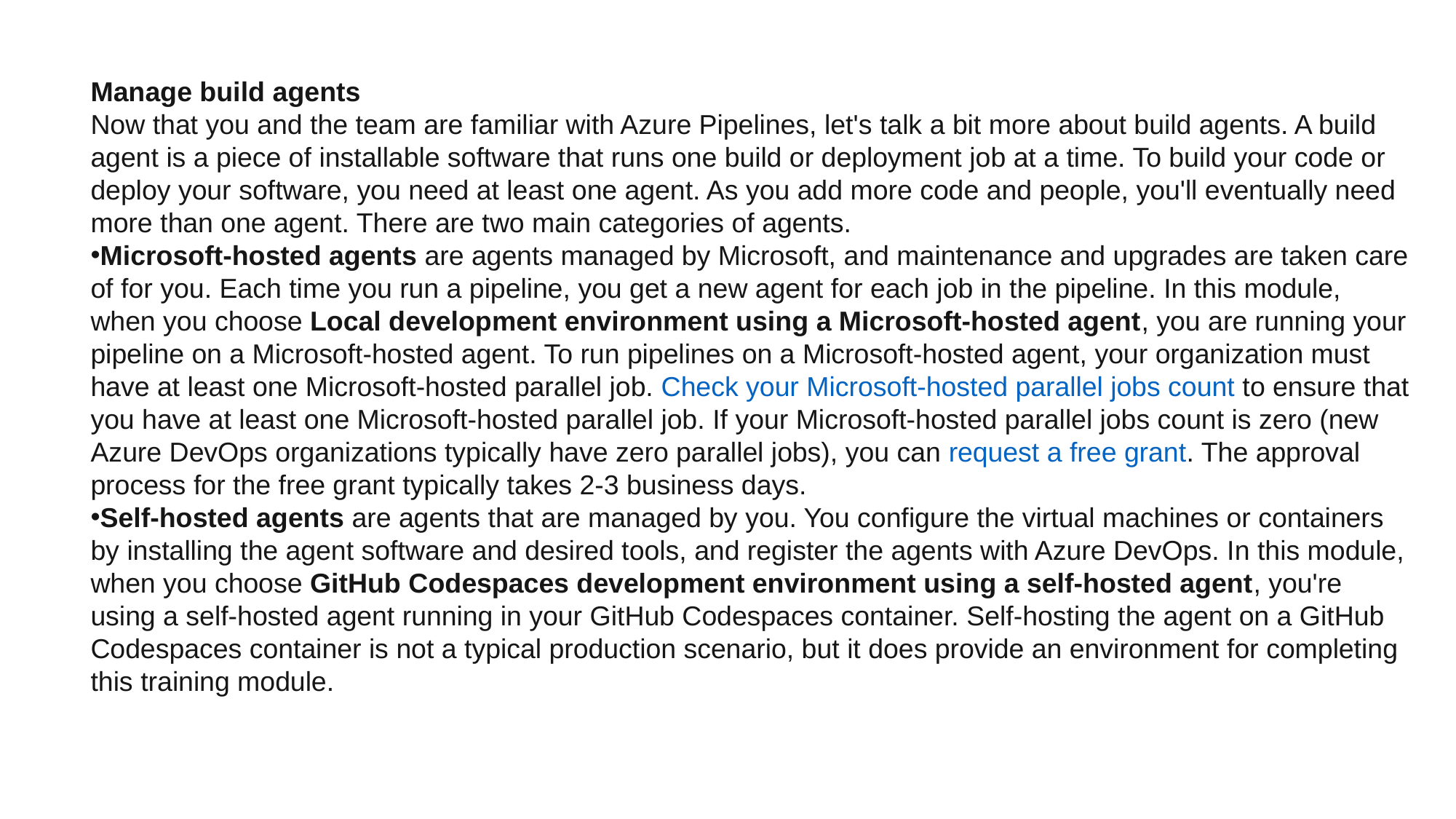

Manage build agents
Now that you and the team are familiar with Azure Pipelines, let's talk a bit more about build agents. A build agent is a piece of installable software that runs one build or deployment job at a time. To build your code or deploy your software, you need at least one agent. As you add more code and people, you'll eventually need more than one agent. There are two main categories of agents.
Microsoft-hosted agents are agents managed by Microsoft, and maintenance and upgrades are taken care of for you. Each time you run a pipeline, you get a new agent for each job in the pipeline. In this module, when you choose Local development environment using a Microsoft-hosted agent, you are running your pipeline on a Microsoft-hosted agent. To run pipelines on a Microsoft-hosted agent, your organization must have at least one Microsoft-hosted parallel job. Check your Microsoft-hosted parallel jobs count to ensure that you have at least one Microsoft-hosted parallel job. If your Microsoft-hosted parallel jobs count is zero (new Azure DevOps organizations typically have zero parallel jobs), you can request a free grant. The approval process for the free grant typically takes 2-3 business days.
Self-hosted agents are agents that are managed by you. You configure the virtual machines or containers by installing the agent software and desired tools, and register the agents with Azure DevOps. In this module, when you choose GitHub Codespaces development environment using a self-hosted agent, you're using a self-hosted agent running in your GitHub Codespaces container. Self-hosting the agent on a GitHub Codespaces container is not a typical production scenario, but it does provide an environment for completing this training module.